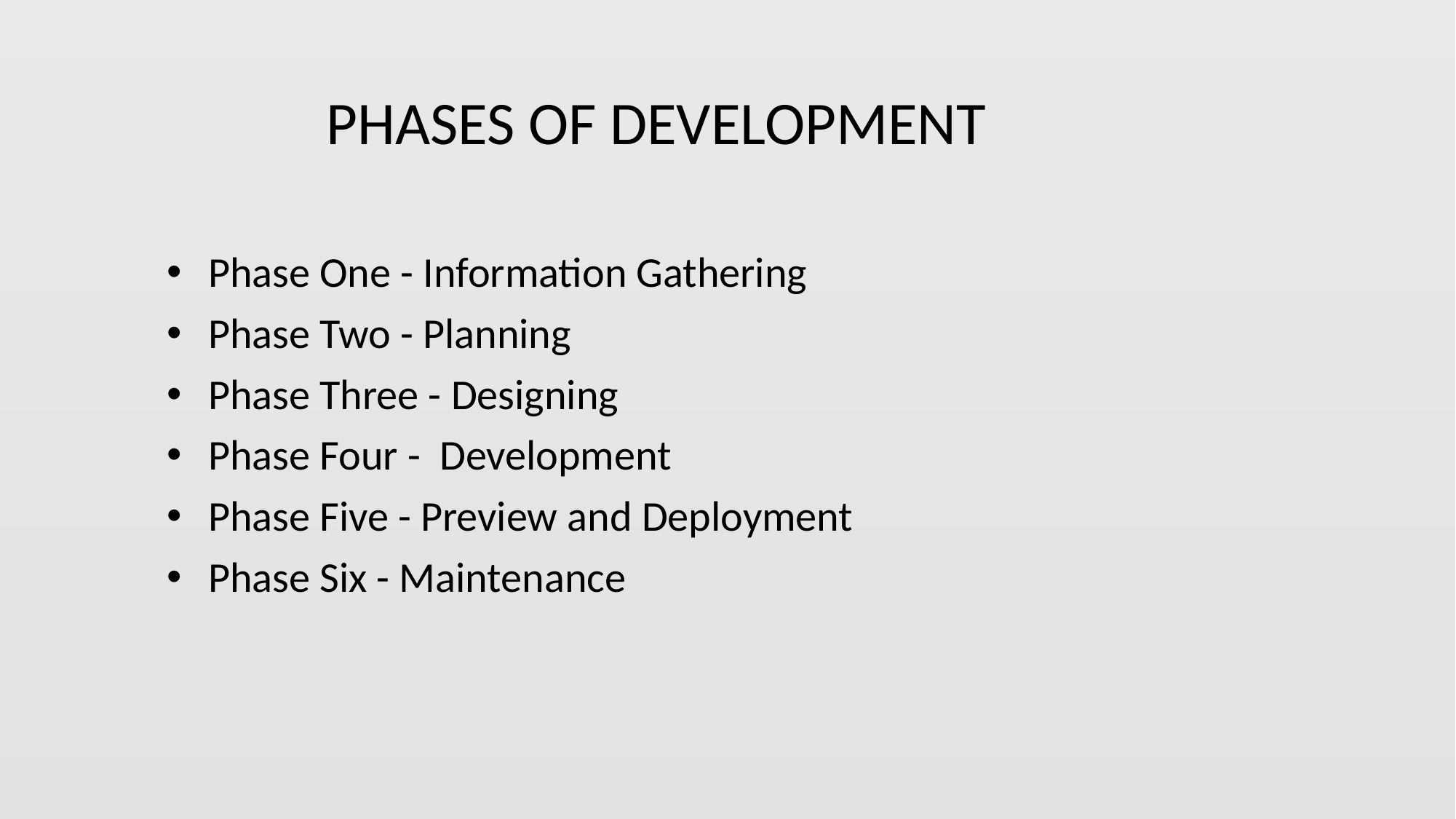

# PHASES OF DEVELOPMENT

Phase One - Information Gathering
Phase Two - Planning
Phase Three - Designing
Phase Four -  Development
Phase Five - Preview and Deployment
Phase Six - Maintenance